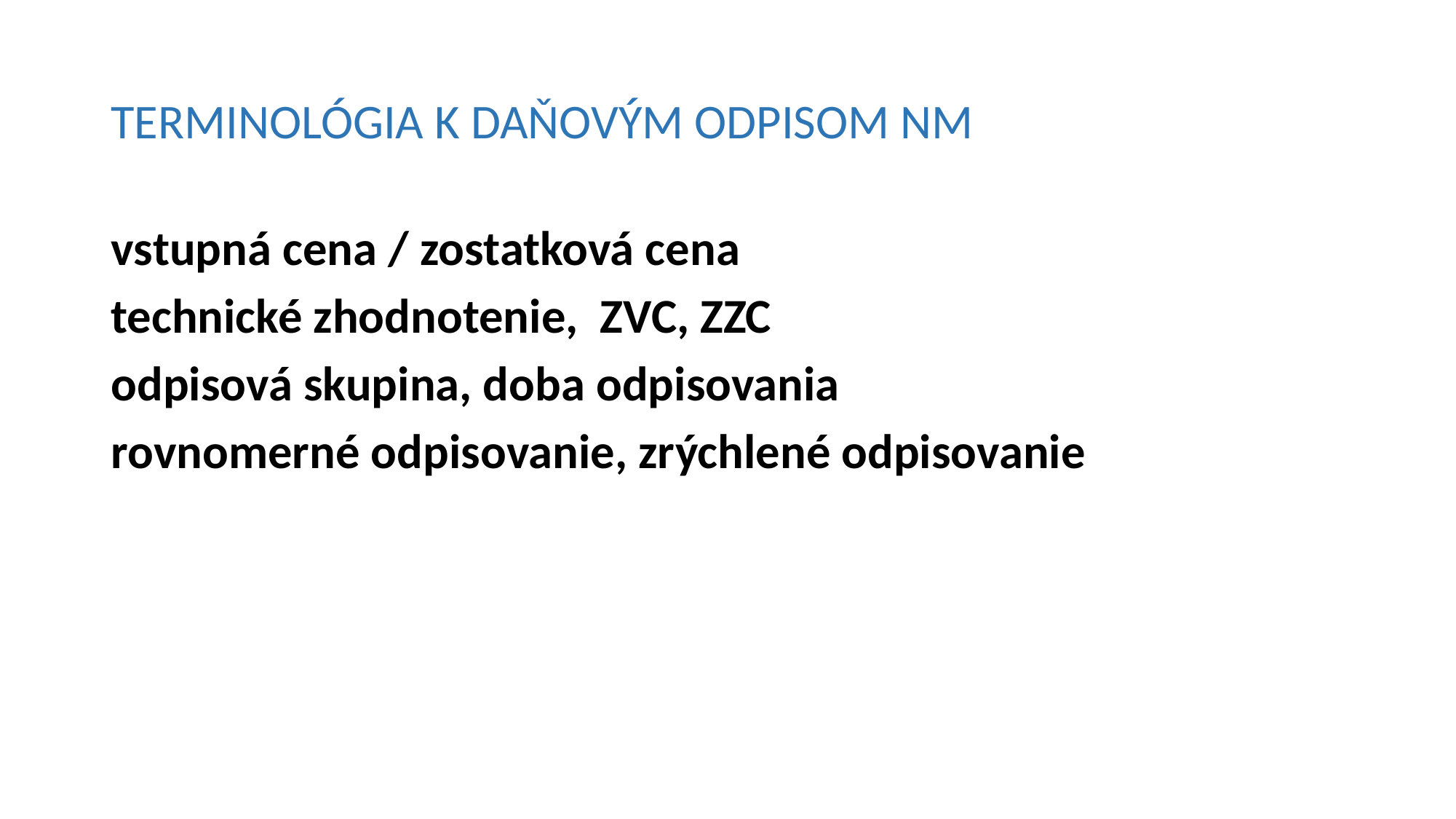

# Terminológia k daňovým odpisom NM
vstupná cena / zostatková cena
technické zhodnotenie,  ZVC, ZZC
odpisová skupina, doba odpisovania
rovnomerné odpisovanie, zrýchlené odpisovanie